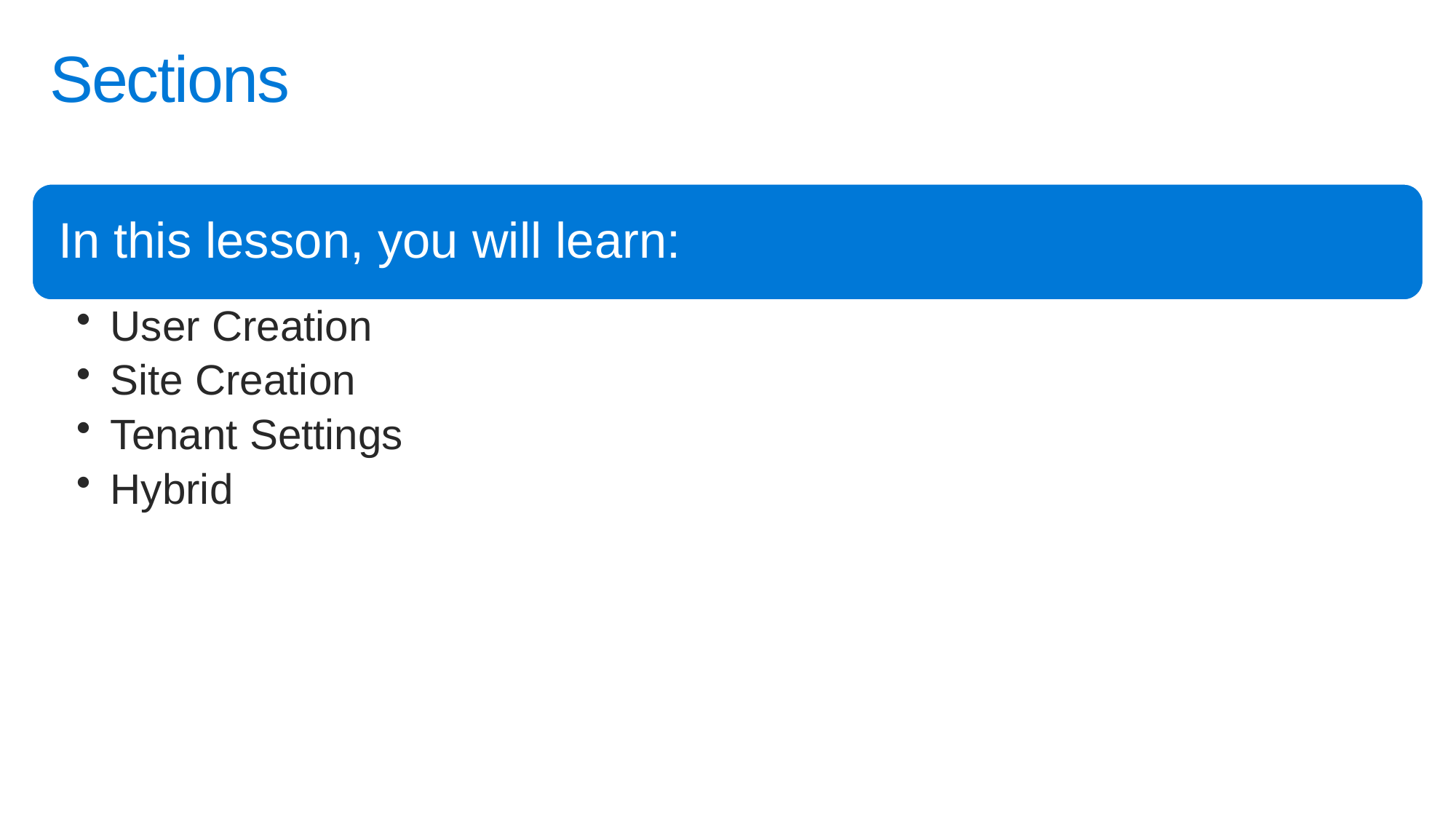

# Sections
In this lesson, you will learn:
User Creation
Site Creation
Tenant Settings
Hybrid